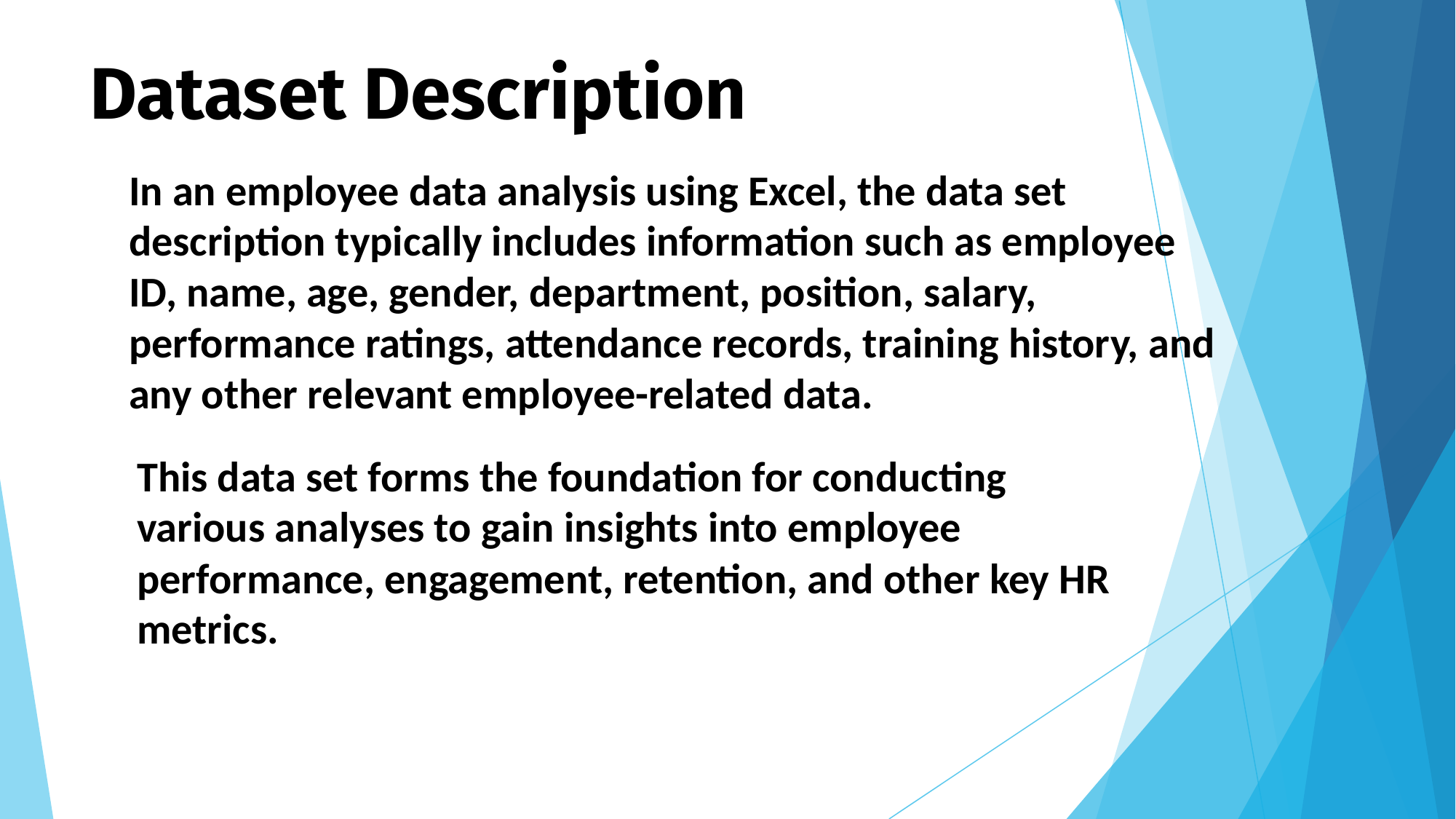

# Dataset Description
In an employee data analysis using Excel, the data set description typically includes information such as employee ID, name, age, gender, department, position, salary, performance ratings, attendance records, training history, and any other relevant employee-related data.
This data set forms the foundation for conducting various analyses to gain insights into employee performance, engagement, retention, and other key HR metrics.